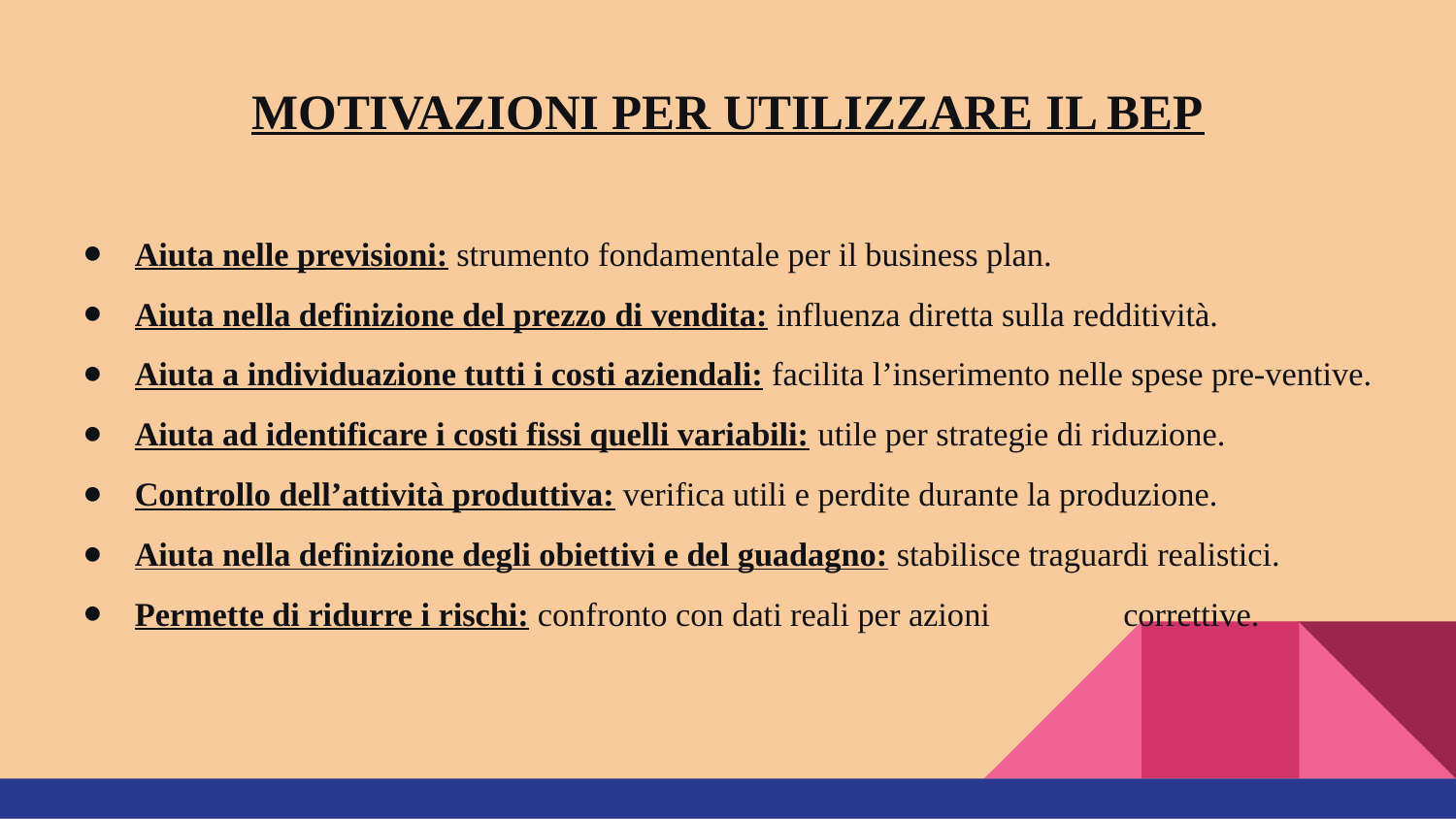

# MOTIVAZIONI PER UTILIZZARE IL BEP
Aiuta nelle previsioni: strumento fondamentale per il business plan.
Aiuta nella definizione del prezzo di vendita: influenza diretta sulla redditività.
Aiuta a individuazione tutti i costi aziendali: facilita l’inserimento nelle spese pre-ventive.
Aiuta ad identificare i costi fissi quelli variabili: utile per strategie di riduzione.
Controllo dell’attività produttiva: verifica utili e perdite durante la produzione.
Aiuta nella definizione degli obiettivi e del guadagno: stabilisce traguardi realistici.
Permette di ridurre i rischi: confronto con dati reali per azioni 				correttive.